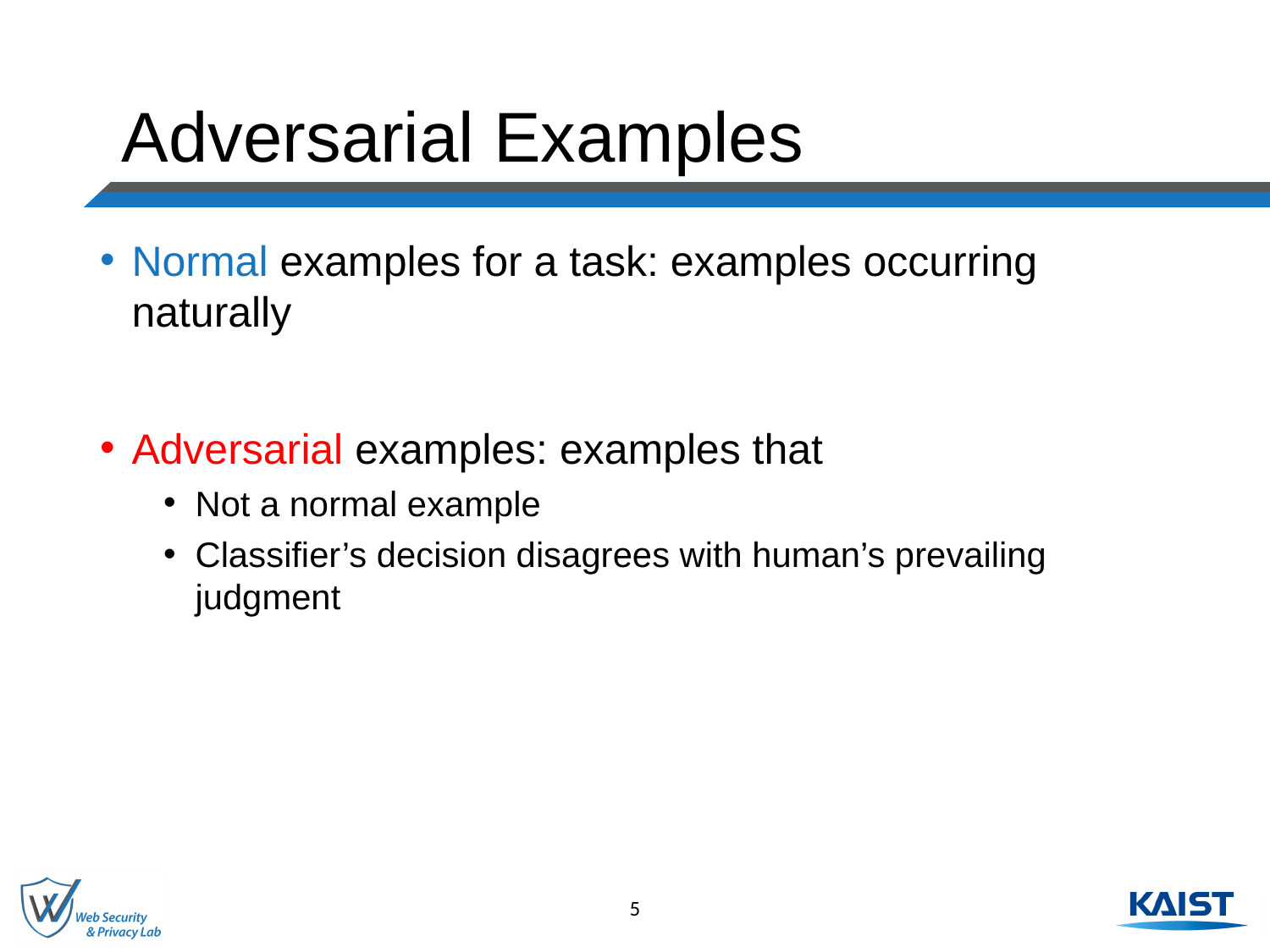

# Adversarial Examples
Normal examples for a task: examples occurring naturally

Adversarial examples: examples that
Not a normal example
Classifier’s decision disagrees with human’s prevailing judgment

5